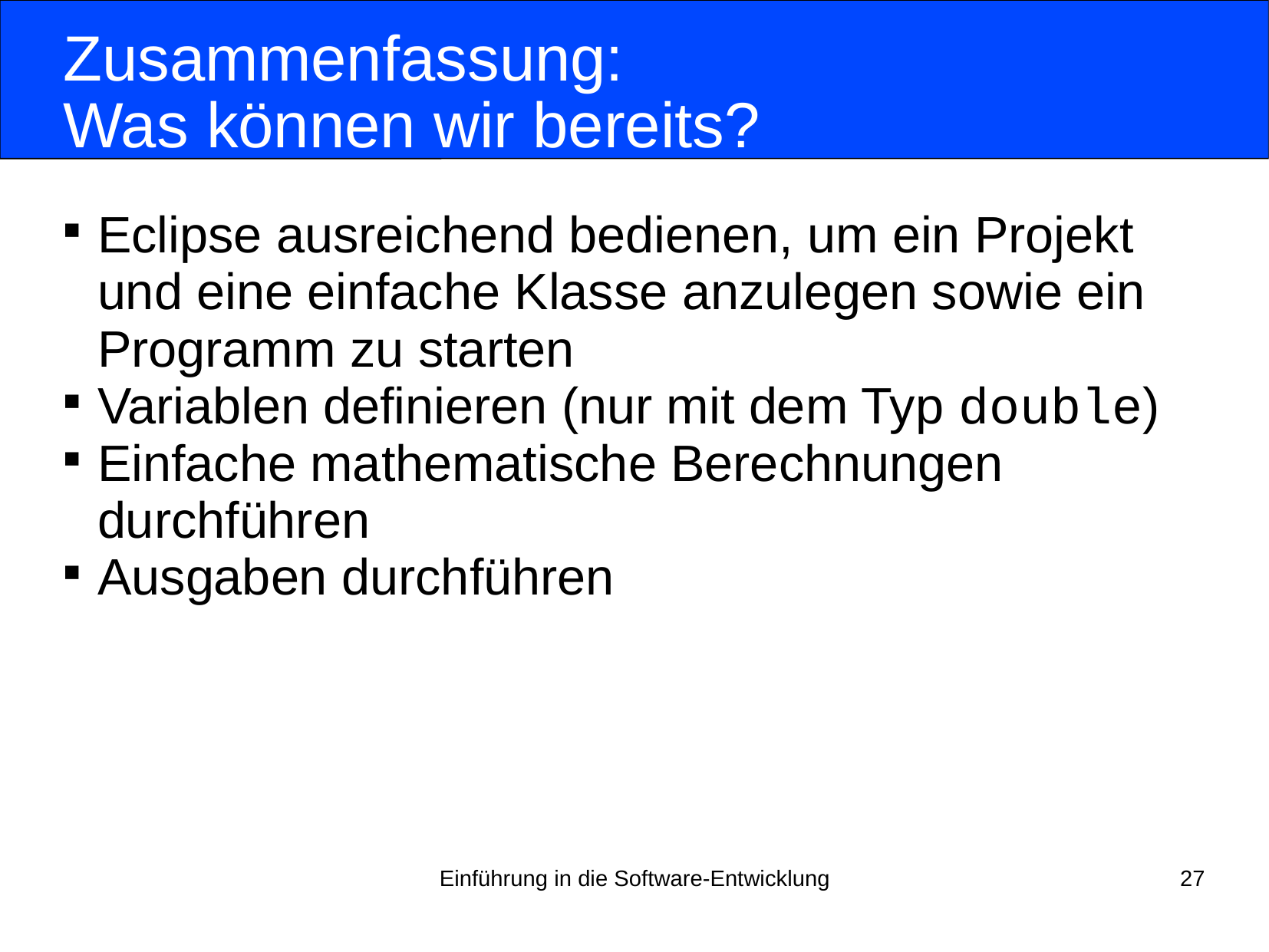

# Zusammenfassung: Was können wir bereits?
Eclipse ausreichend bedienen, um ein Projekt und eine einfache Klasse anzulegen sowie ein Programm zu starten
Variablen definieren (nur mit dem Typ double)
Einfache mathematische Berechnungen durchführen
Ausgaben durchführen

Einführung in die Software-Entwicklung
27